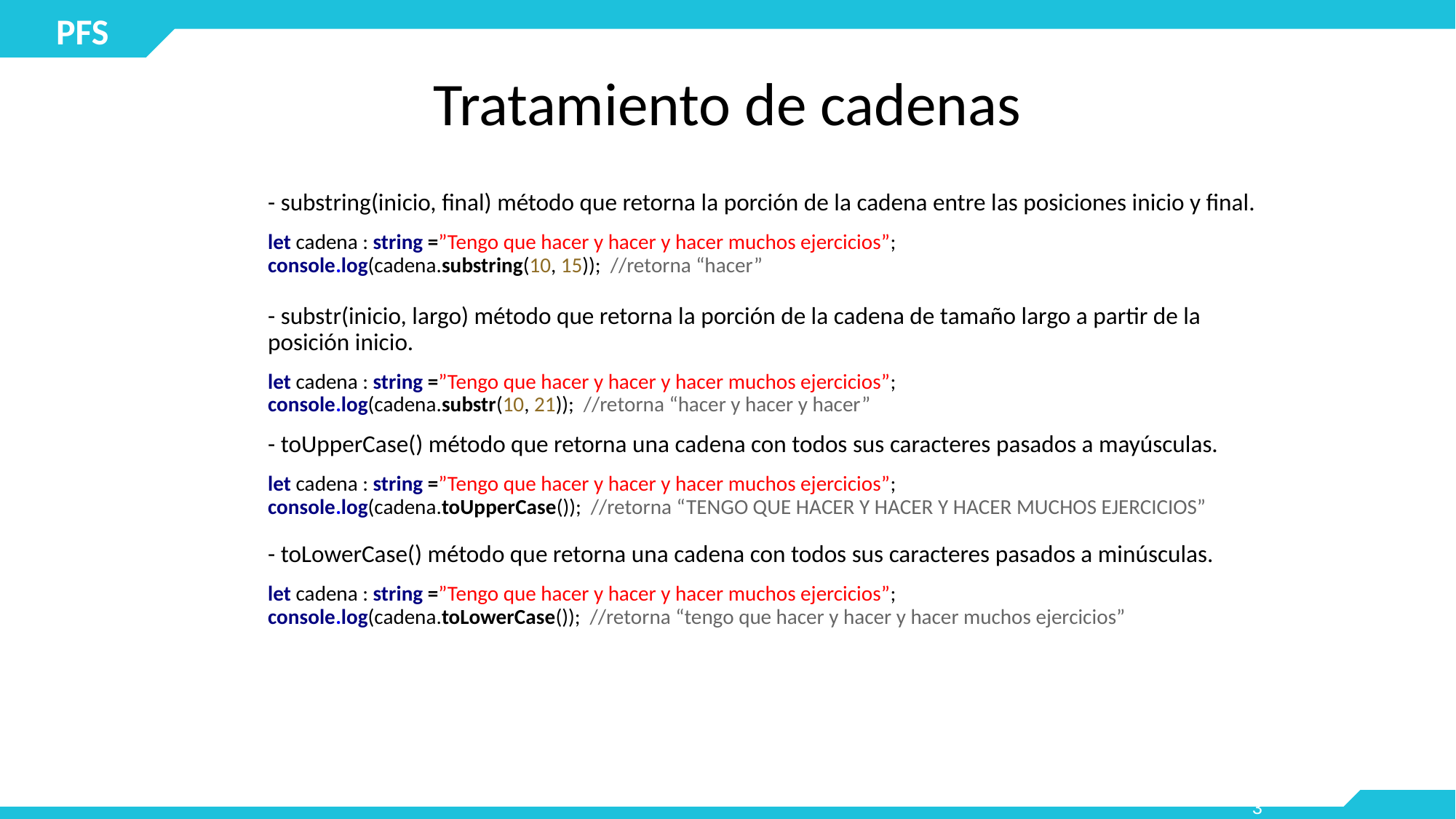

# Tratamiento de cadenas
- substring(inicio, final) método que retorna la porción de la cadena entre las posiciones inicio y final.
let cadena : string =”Tengo que hacer y hacer y hacer muchos ejercicios”;
console.log(cadena.substring(10, 15));  //retorna “hacer”
- substr(inicio, largo) método que retorna la porción de la cadena de tamaño largo a partir de la posición inicio.
let cadena : string =”Tengo que hacer y hacer y hacer muchos ejercicios”;
console.log(cadena.substr(10, 21));  //retorna “hacer y hacer y hacer”
- toUpperCase() método que retorna una cadena con todos sus caracteres pasados a mayúsculas.
let cadena : string =”Tengo que hacer y hacer y hacer muchos ejercicios”;
console.log(cadena.toUpperCase());  //retorna “TENGO QUE HACER Y HACER Y HACER MUCHOS EJERCICIOS”
- toLowerCase() método que retorna una cadena con todos sus caracteres pasados a minúsculas.
let cadena : string =”Tengo que hacer y hacer y hacer muchos ejercicios”;
console.log(cadena.toLowerCase());  //retorna “tengo que hacer y hacer y hacer muchos ejercicios”
3